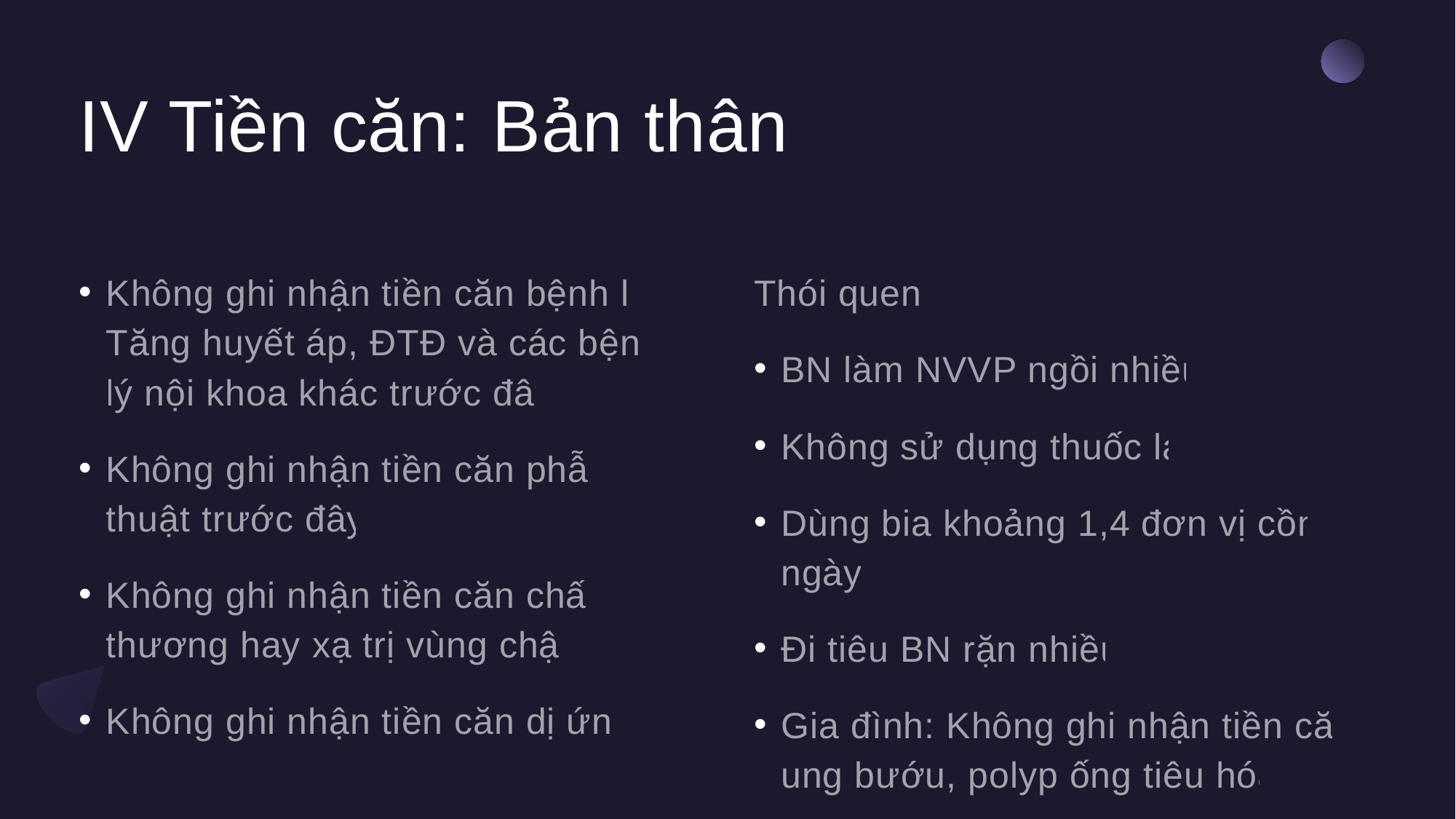

# IV Tiền căn: Bản thân
Không ghi nhận tiền căn bệnh lý Tăng huyết áp, ĐTĐ và các bệnh lý nội khoa khác trước đây
Không ghi nhận tiền căn phẫu thuật trước đây
Không ghi nhận tiền căn chấn thương hay xạ trị vùng chậu
Không ghi nhận tiền căn dị ứng

Thói quen:
BN làm NVVP ngồi nhiều
Không sử dụng thuốc lá
Dùng bia khoảng 1,4 đơn vị cồn/ ngày
Đi tiêu BN rặn nhiều
Gia đình: Không ghi nhận tiền căn ung bướu, polyp ống tiêu hóa